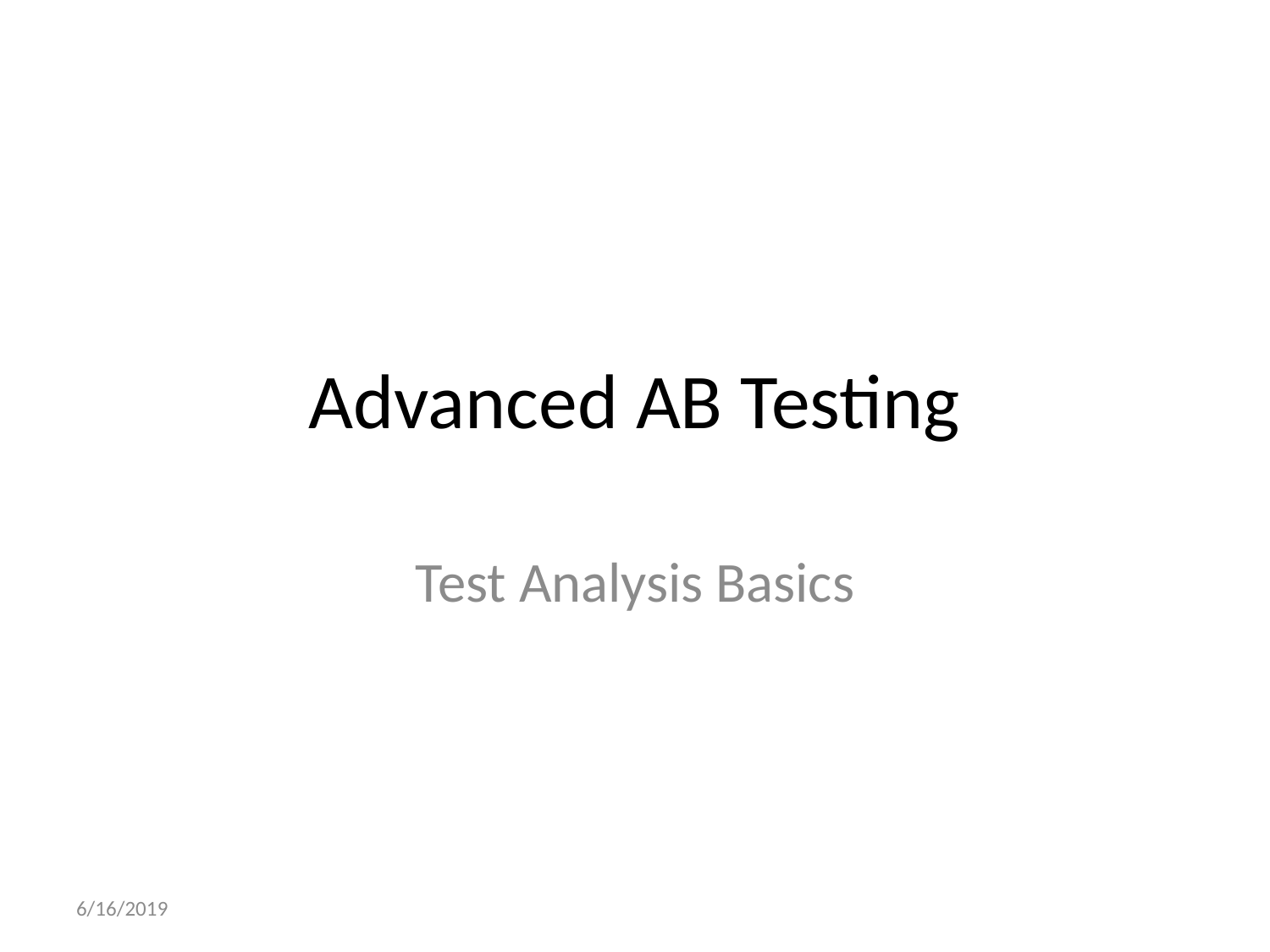

# Advanced AB Testing
Test Analysis Basics
6/16/2019